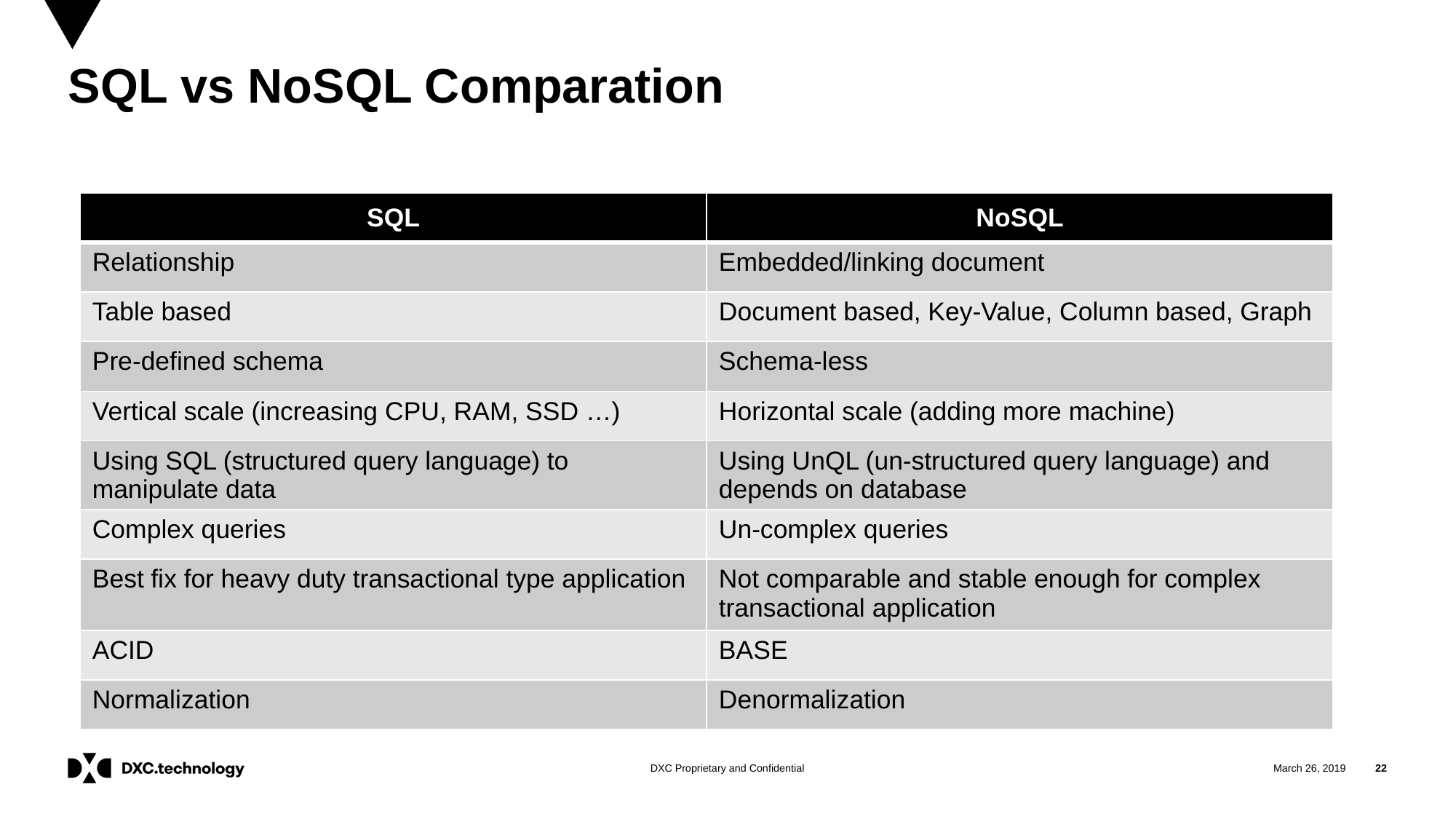

# SQL vs NoSQL Comparation
| SQL | NoSQL |
| --- | --- |
| Relationship | Embedded/linking document |
| Table based | Document based, Key-Value, Column based, Graph |
| Pre-defined schema | Schema-less |
| Vertical scale (increasing CPU, RAM, SSD …) | Horizontal scale (adding more machine) |
| Using SQL (structured query language) to manipulate data | Using UnQL (un-structured query language) and depends on database |
| Complex queries | Un-complex queries |
| Best fix for heavy duty transactional type application | Not comparable and stable enough for complex transactional application |
| ACID | BASE |
| Normalization | Denormalization |